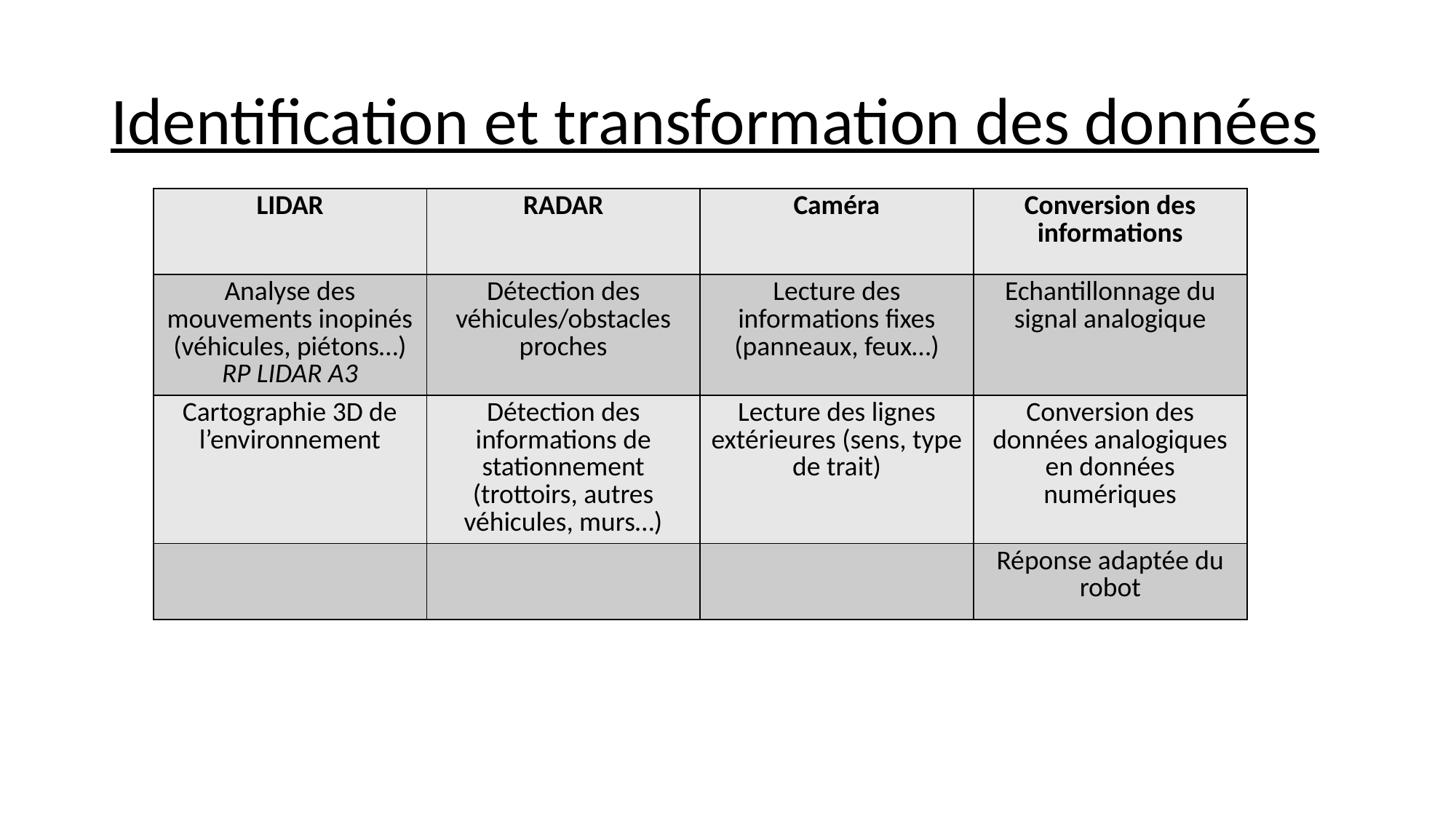

# Identification et transformation des données
| LIDAR | RADAR | Caméra | Conversion des informations |
| --- | --- | --- | --- |
| Analyse des mouvements inopinés (véhicules, piétons…) RP LIDAR A3 | Détection des véhicules/obstacles proches | Lecture des informations fixes (panneaux, feux…) | Echantillonnage du signal analogique |
| Cartographie 3D de l’environnement | Détection des informations de stationnement (trottoirs, autres véhicules, murs…) | Lecture des lignes extérieures (sens, type de trait) | Conversion des données analogiques en données numériques |
|  |  |  | Réponse adaptée du robot |